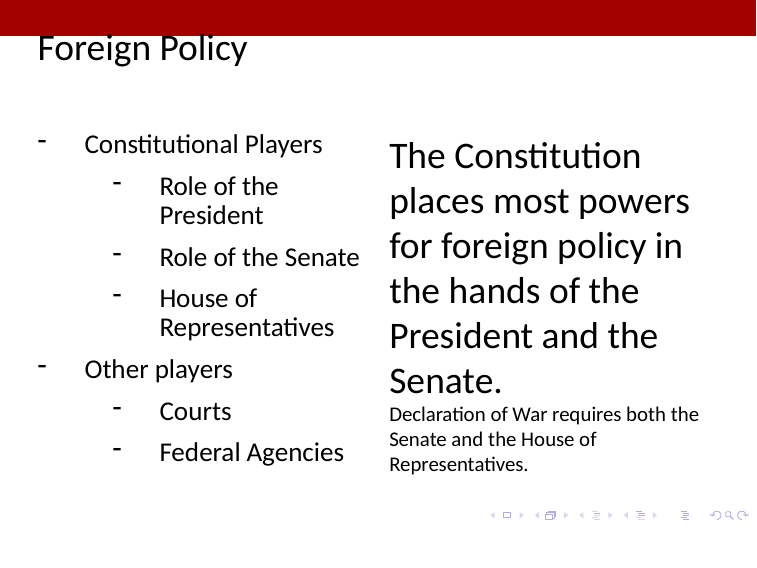

# Foreign Policy
Constitutional Players
Role of the President
Role of the Senate
House of Representatives
Other players
Courts
Federal Agencies
The Constitution places most powers for foreign policy in the hands of the President and the Senate.
Declaration of War requires both the Senate and the House of Representatives.